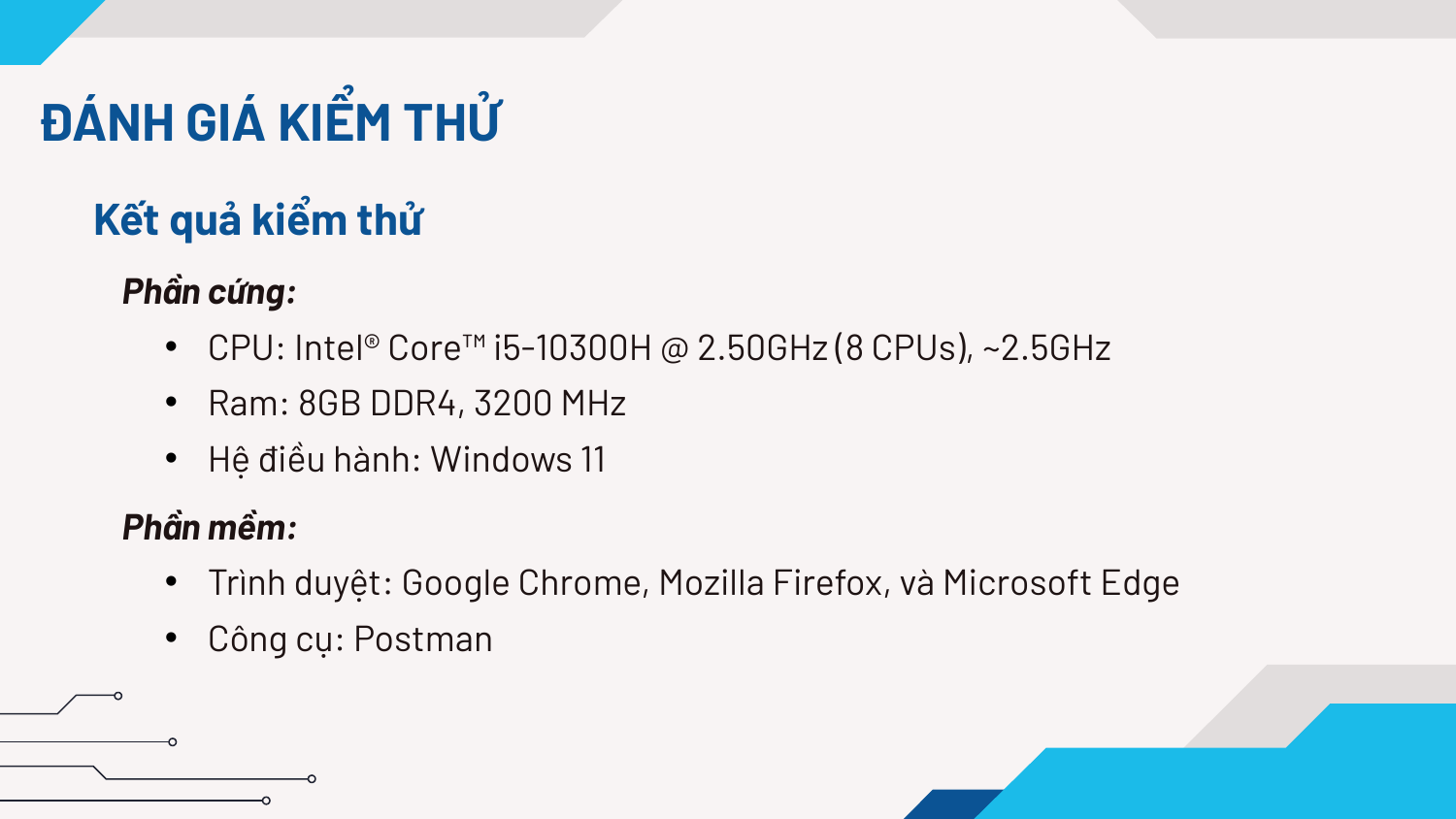

ĐÁNH GIÁ KIỂM THỬ
Kết quả kiểm thử
Phần cứng:
CPU: Intel® Core™ i5-10300H @ 2.50GHz (8 CPUs), ~2.5GHz
Ram: 8GB DDR4, 3200 MHz
Hệ điều hành: Windows 11
Phần mềm:
Trình duyệt: Google Chrome, Mozilla Firefox, và Microsoft Edge
Công cụ: Postman